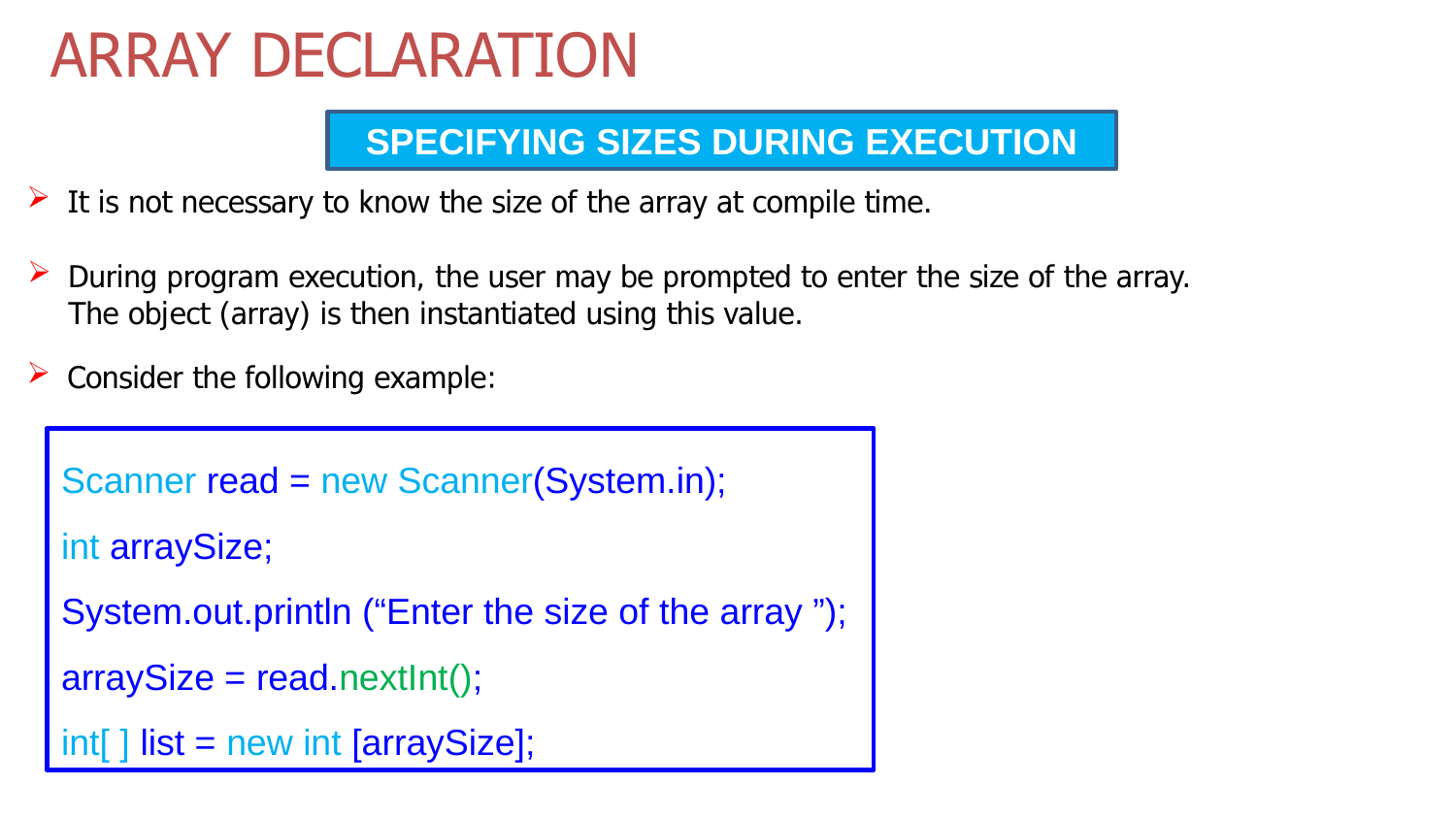

# ARRAY DECLARATION
SPECIFYING SIZES DURING EXECUTION
It is not necessary to know the size of the array at compile time.
During program execution, the user may be prompted to enter the size of the array. The object (array) is then instantiated using this value.
Consider the following example:
Scanner read = new Scanner(System.in);
int arraySize;
System.out.println (“Enter the size of the array ”);
arraySize = read.nextInt();
int[ ] list = new int [arraySize];